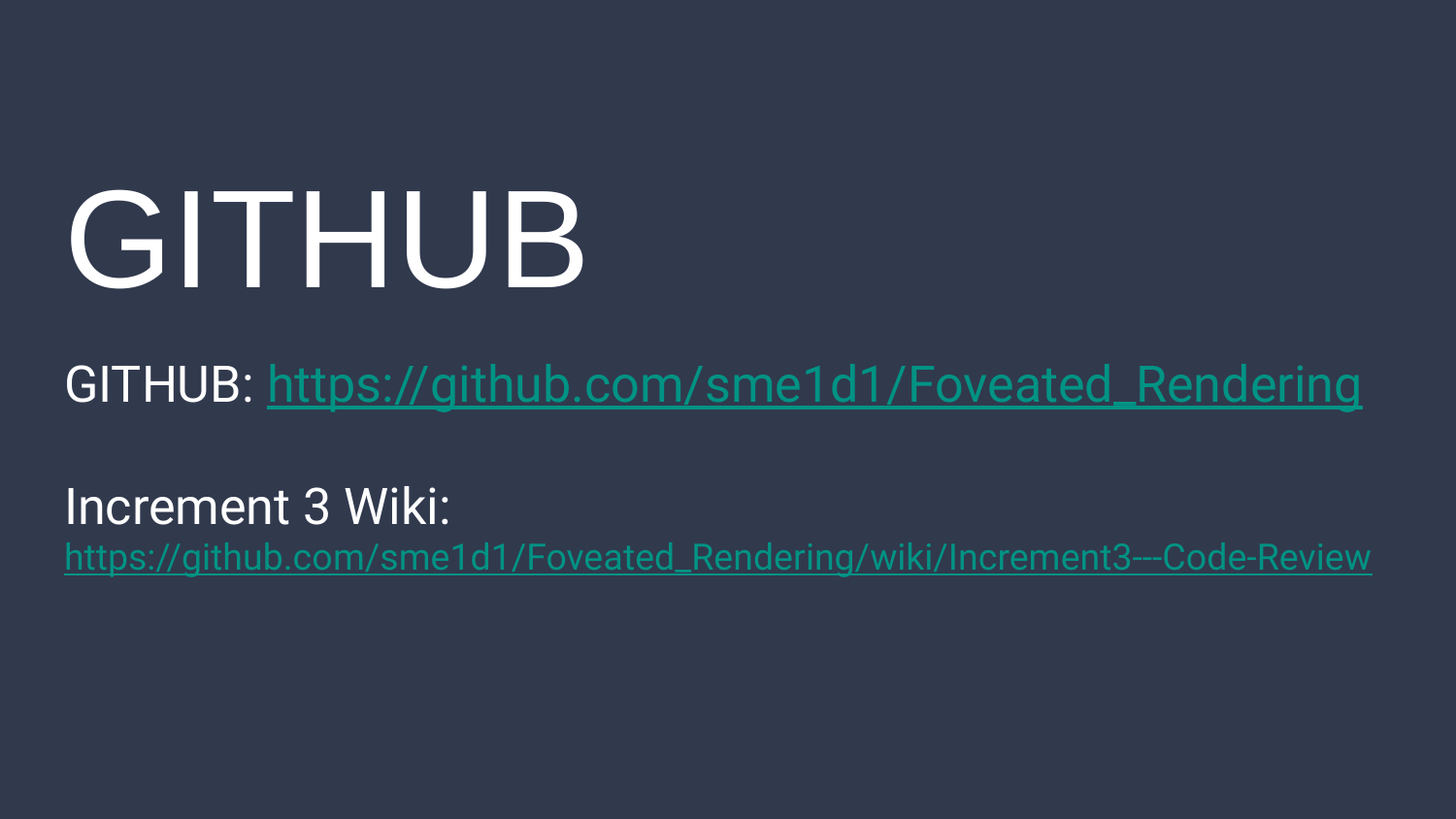

# GITHUB
GITHUB: https://github.com/sme1d1/Foveated_Rendering

Increment 3 Wiki:
https://github.com/sme1d1/Foveated_Rendering/wiki/Increment3---Code-Review